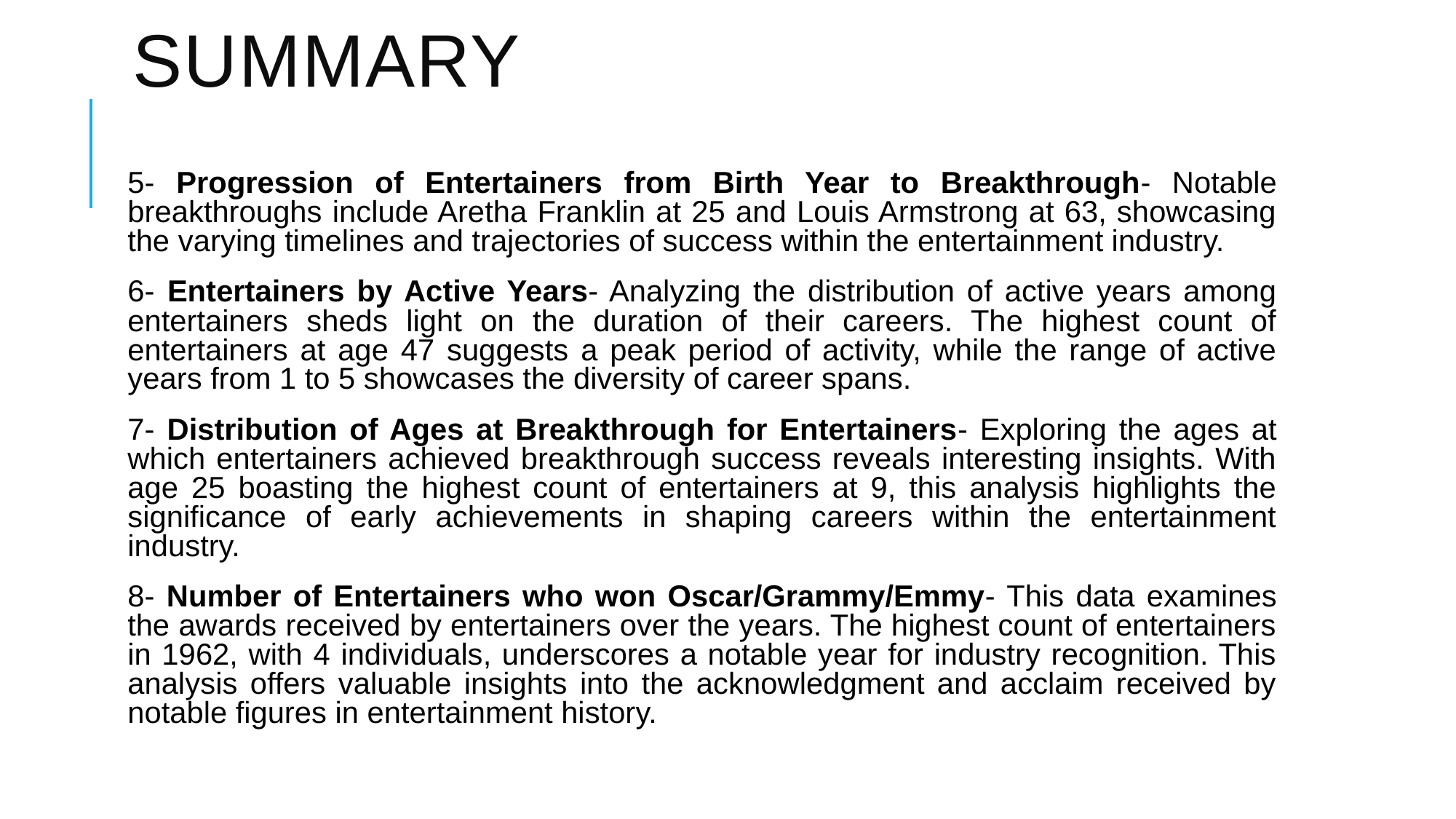

# Summary

5- Progression of Entertainers from Birth Year to Breakthrough- Notable breakthroughs include Aretha Franklin at 25 and Louis Armstrong at 63, showcasing the varying timelines and trajectories of success within the entertainment industry.
6- Entertainers by Active Years- Analyzing the distribution of active years among entertainers sheds light on the duration of their careers. The highest count of entertainers at age 47 suggests a peak period of activity, while the range of active years from 1 to 5 showcases the diversity of career spans.
7- Distribution of Ages at Breakthrough for Entertainers- Exploring the ages at which entertainers achieved breakthrough success reveals interesting insights. With age 25 boasting the highest count of entertainers at 9, this analysis highlights the significance of early achievements in shaping careers within the entertainment industry.
8- Number of Entertainers who won Oscar/Grammy/Emmy- This data examines the awards received by entertainers over the years. The highest count of entertainers in 1962, with 4 individuals, underscores a notable year for industry recognition. This analysis offers valuable insights into the acknowledgment and acclaim received by notable figures in entertainment history.